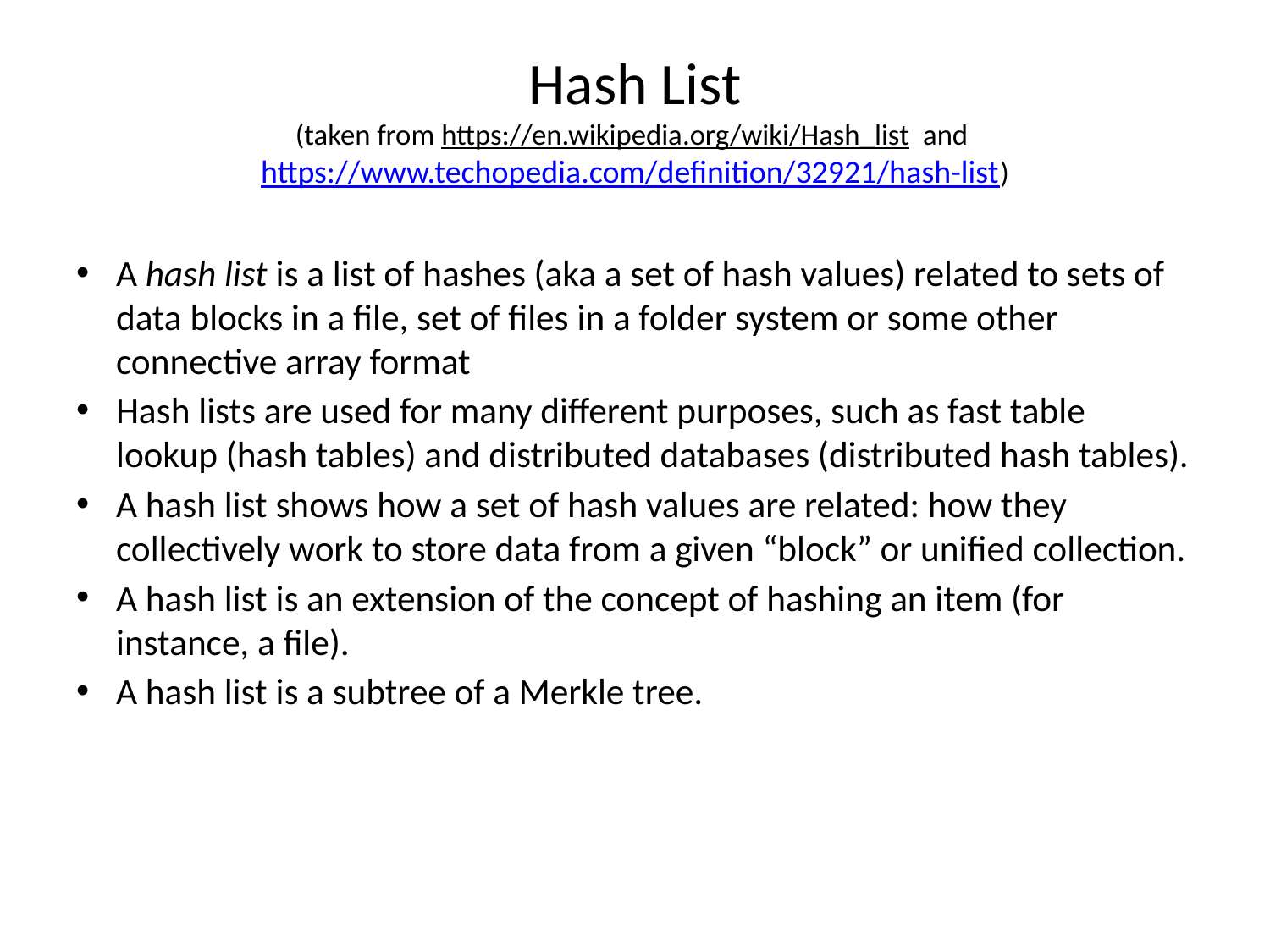

# Hash List (taken from https://en.wikipedia.org/wiki/Hash_list  and https://www.techopedia.com/definition/32921/hash-list)
A hash list is a list of hashes (aka a set of hash values) related to sets of data blocks in a file, set of files in a folder system or some other connective array format
Hash lists are used for many different purposes, such as fast table lookup (hash tables) and distributed databases (distributed hash tables).
A hash list shows how a set of hash values are related: how they collectively work to store data from a given “block” or unified collection.
A hash list is an extension of the concept of hashing an item (for instance, a file).
A hash list is a subtree of a Merkle tree.